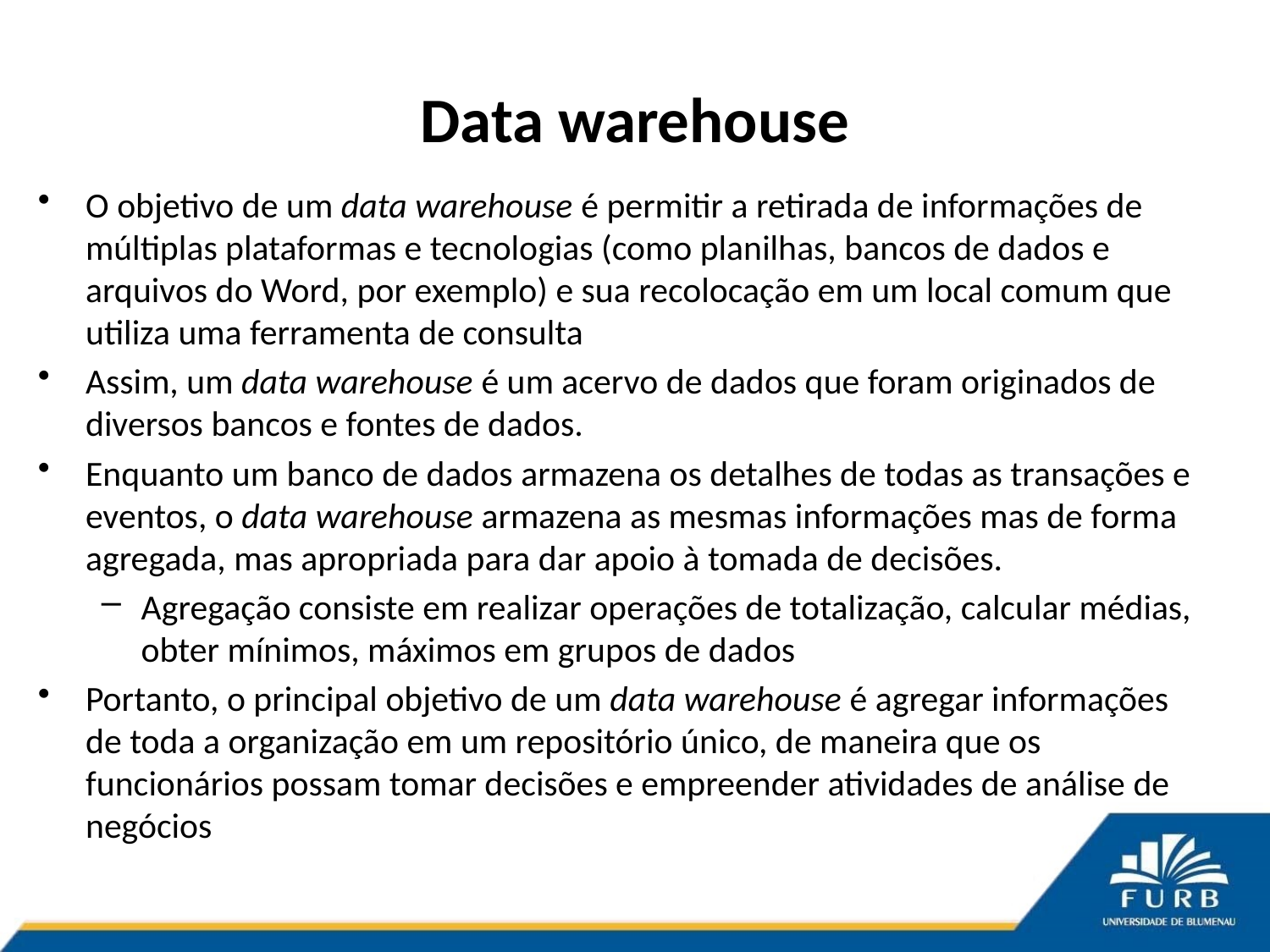

# Data warehouse
O objetivo de um data warehouse é permitir a retirada de informações de múltiplas plataformas e tecnologias (como planilhas, bancos de dados e arquivos do Word, por exemplo) e sua recolocação em um local comum que utiliza uma ferramenta de consulta
Assim, um data warehouse é um acervo de dados que foram originados de diversos bancos e fontes de dados.
Enquanto um banco de dados armazena os detalhes de todas as transações e eventos, o data warehouse armazena as mesmas informações mas de forma agregada, mas apropriada para dar apoio à tomada de decisões.
Agregação consiste em realizar operações de totalização, calcular médias, obter mínimos, máximos em grupos de dados
Portanto, o principal objetivo de um data warehouse é agregar informações de toda a organização em um repositório único, de maneira que os funcionários possam tomar decisões e empreender atividades de análise de negócios